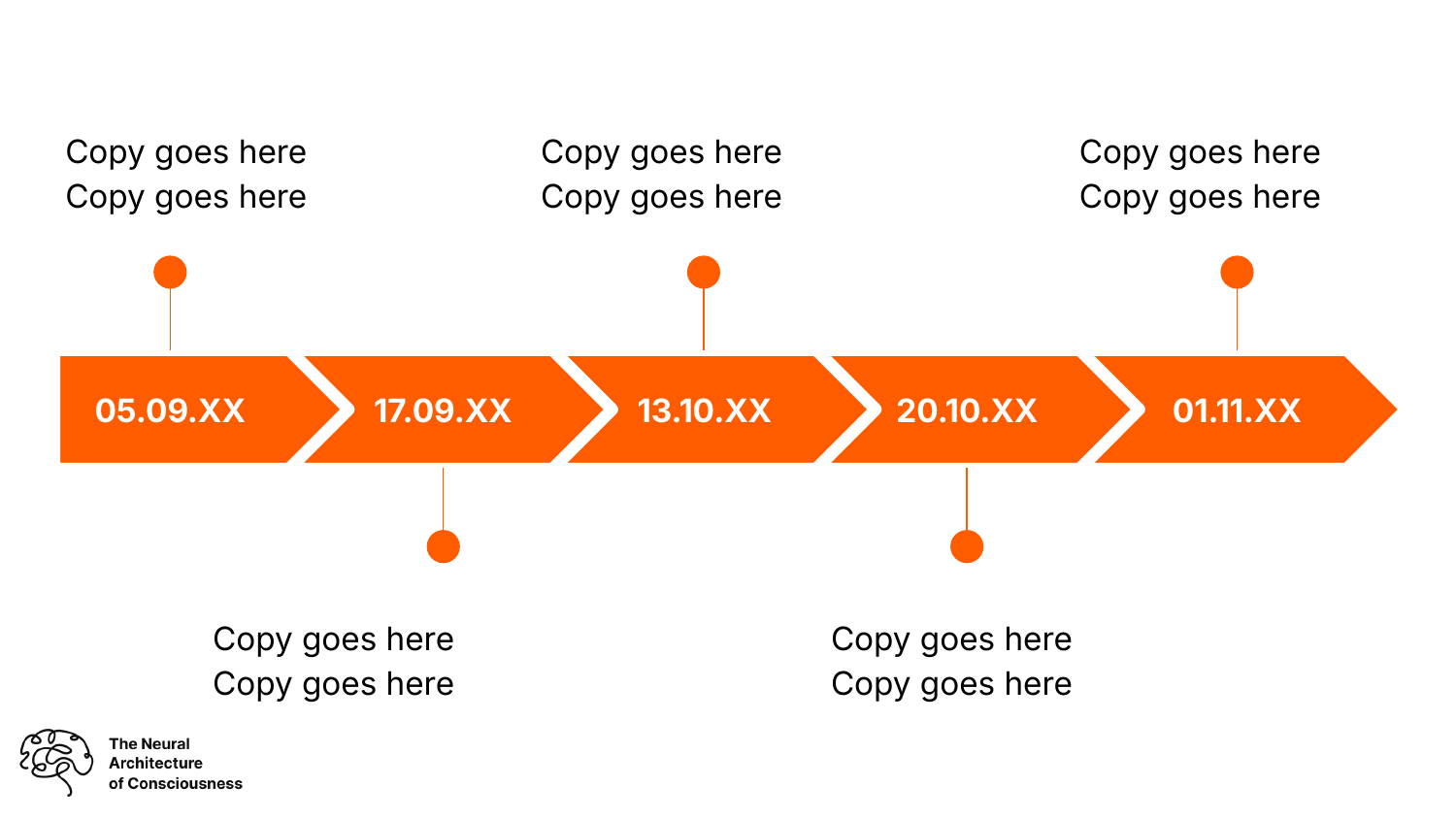

Copy goes here Copy goes here
Copy goes here Copy goes here
Copy goes here Copy goes here

05.09.XX
17.09.XX
13.10.XX
20.10.XX
01.11.XX

Copy goes here Copy goes here
Copy goes here Copy goes here